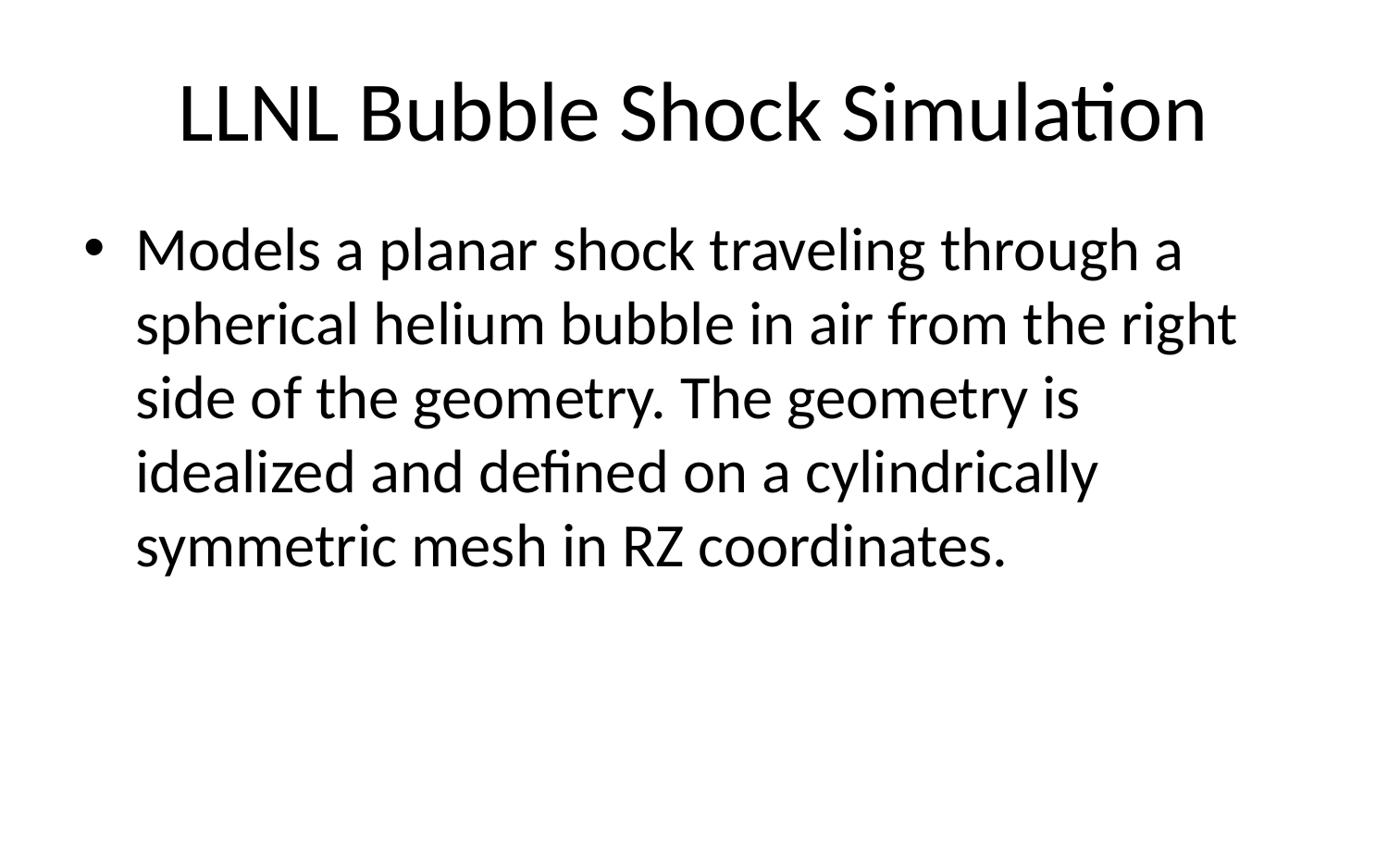

# LLNL Bubble Shock Simulation
Models a planar shock traveling through a spherical helium bubble in air from the right side of the geometry. The geometry is idealized and defined on a cylindrically symmetric mesh in RZ coordinates.